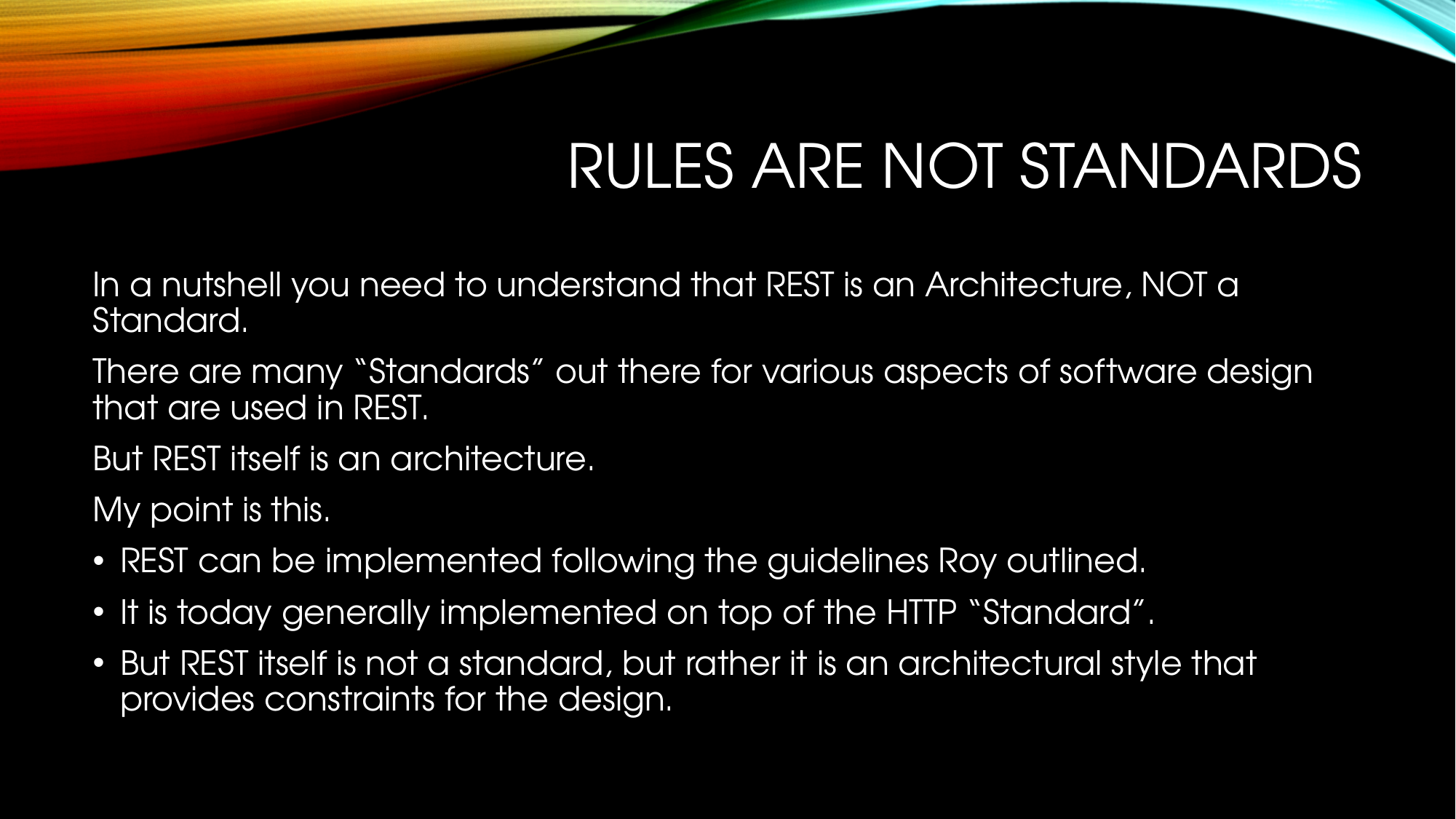

# Rules are not standards
In a nutshell you need to understand that REST is an Architecture, NOT a Standard.
There are many “Standards” out there for various aspects of software design that are used in REST.
But REST itself is an architecture.
My point is this.
REST can be implemented following the guidelines Roy outlined.
It is today generally implemented on top of the HTTP “Standard”.
But REST itself is not a standard, but rather it is an architectural style that provides constraints for the design.